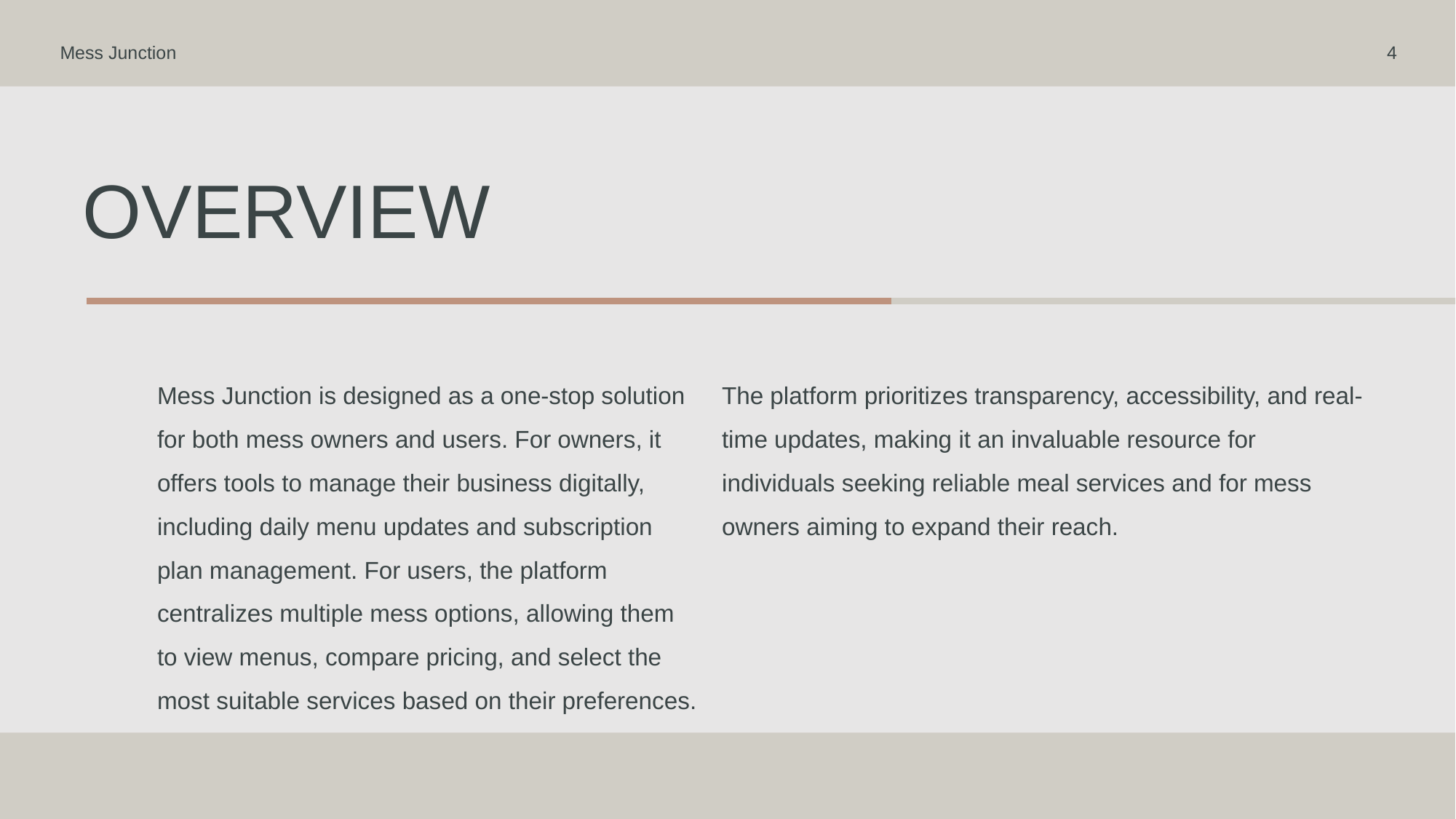

Mess Junction
4
# overview

Mess Junction is designed as a one-stop solution for both mess owners and users. For owners, it offers tools to manage their business digitally, including daily menu updates and subscription plan management. For users, the platform centralizes multiple mess options, allowing them to view menus, compare pricing, and select the most suitable services based on their preferences.
The platform prioritizes transparency, accessibility, and real-time updates, making it an invaluable resource for individuals seeking reliable meal services and for mess owners aiming to expand their reach.